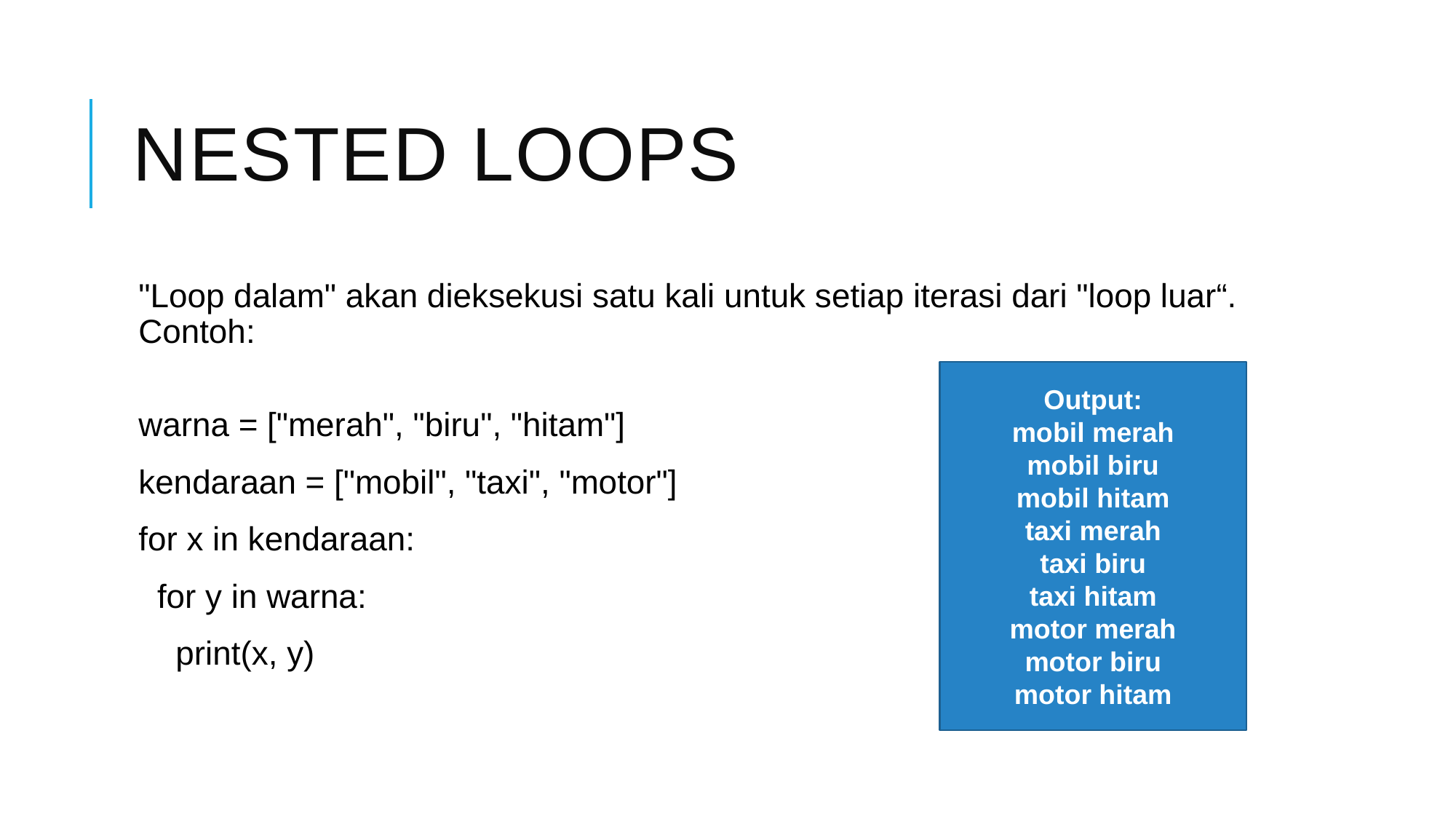

# Nested loops
"Loop dalam" akan dieksekusi satu kali untuk setiap iterasi dari "loop luar“. Contoh:
warna = ["merah", "biru", "hitam"]
kendaraan = ["mobil", "taxi", "motor"]
for x in kendaraan:
  for y in warna:
    print(x, y)

Output:
mobil merah
mobil biru
mobil hitam
taxi merah
taxi biru
taxi hitam
motor merah
motor biru
motor hitam